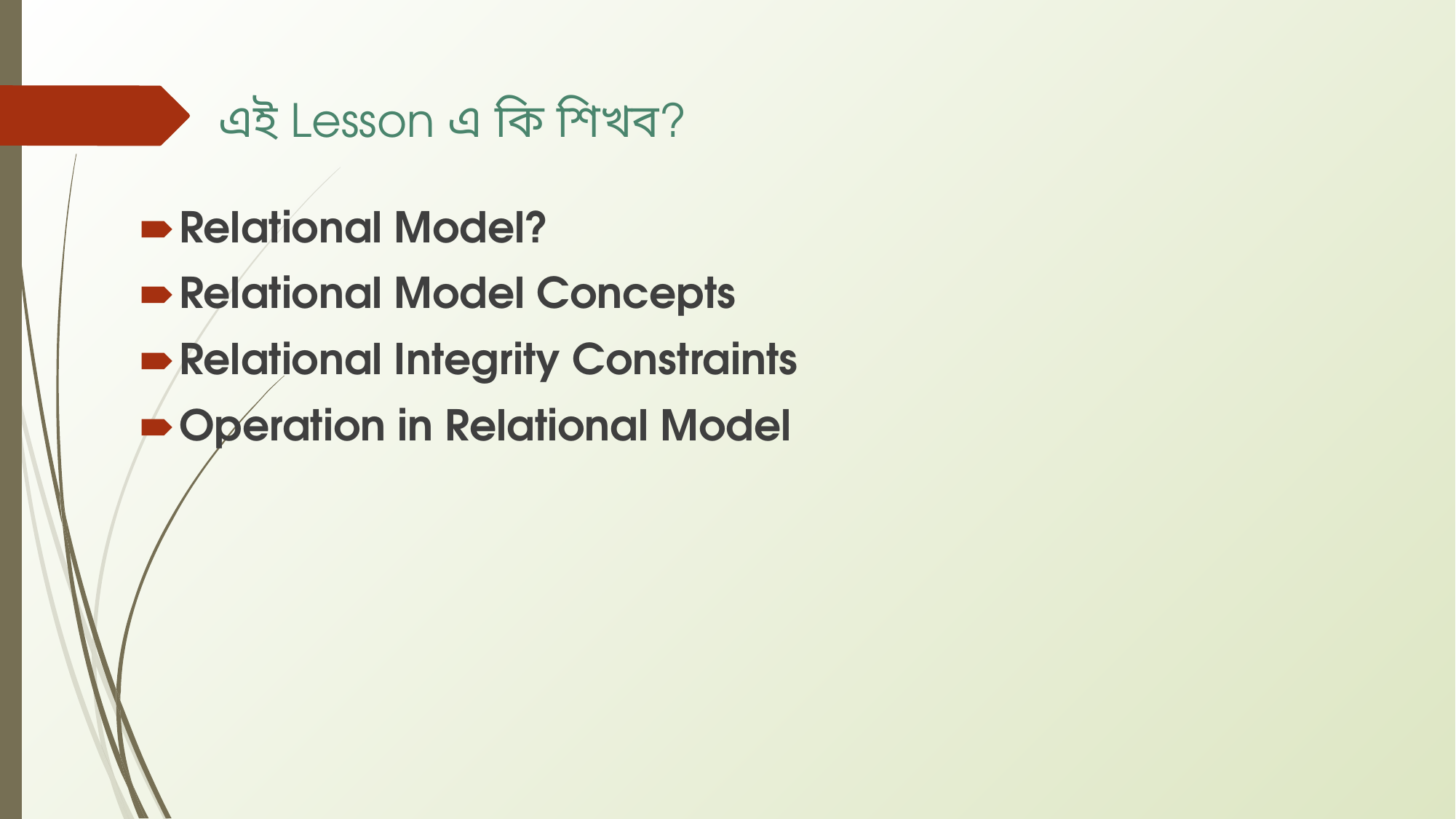

# এই Lesson এ কি শিখব?
Relational Model?
Relational Model Concepts
Relational Integrity Constraints
Operation in Relational Model